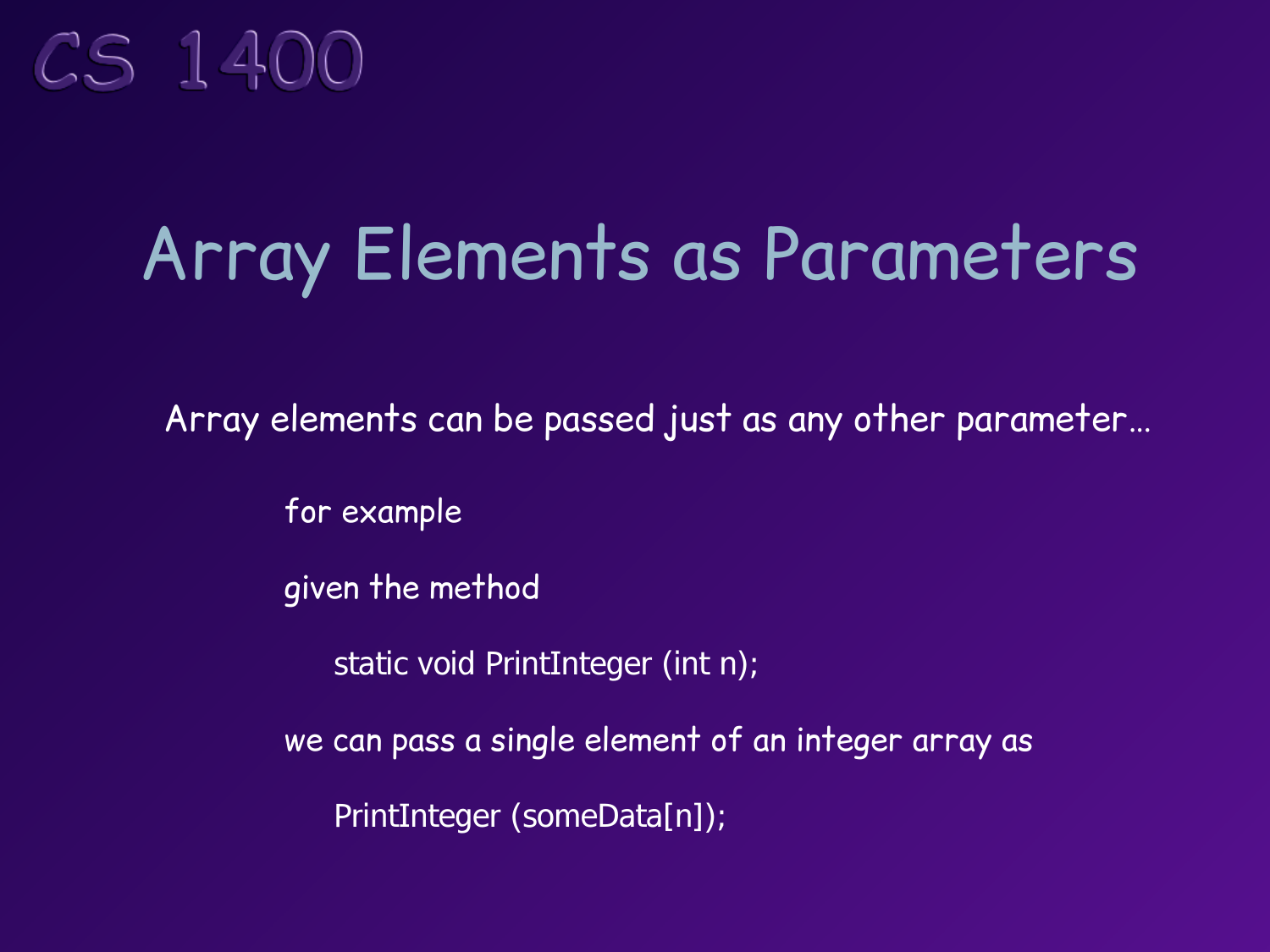

# Array Elements as Parameters
Array elements can be passed just as any other parameter…
for example

given the method

     static void PrintInteger (int n);

we can pass a single element of an integer array as

     PrintInteger (someData[n]);